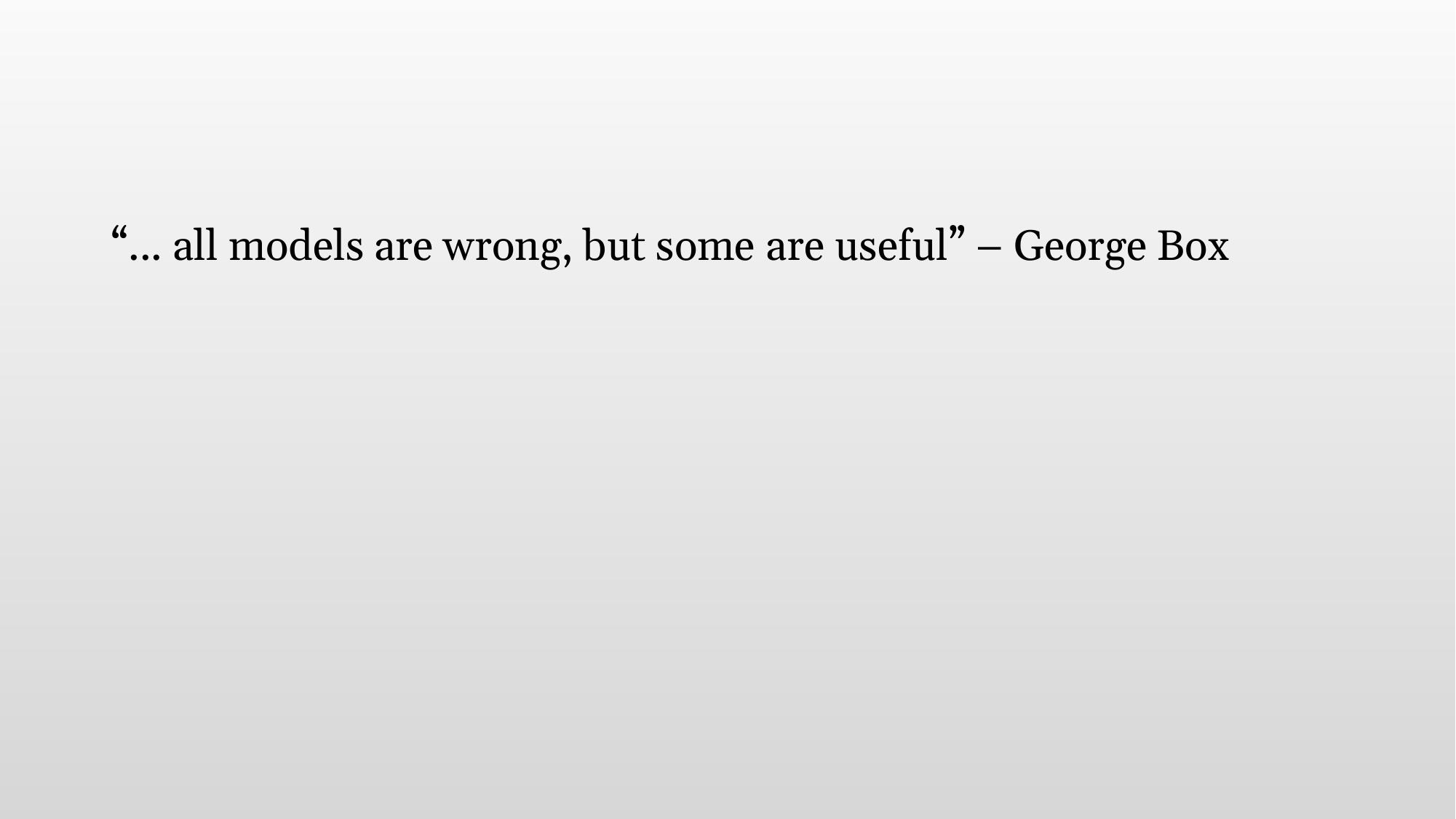

#
“... all models are wrong, but some are useful” – George Box